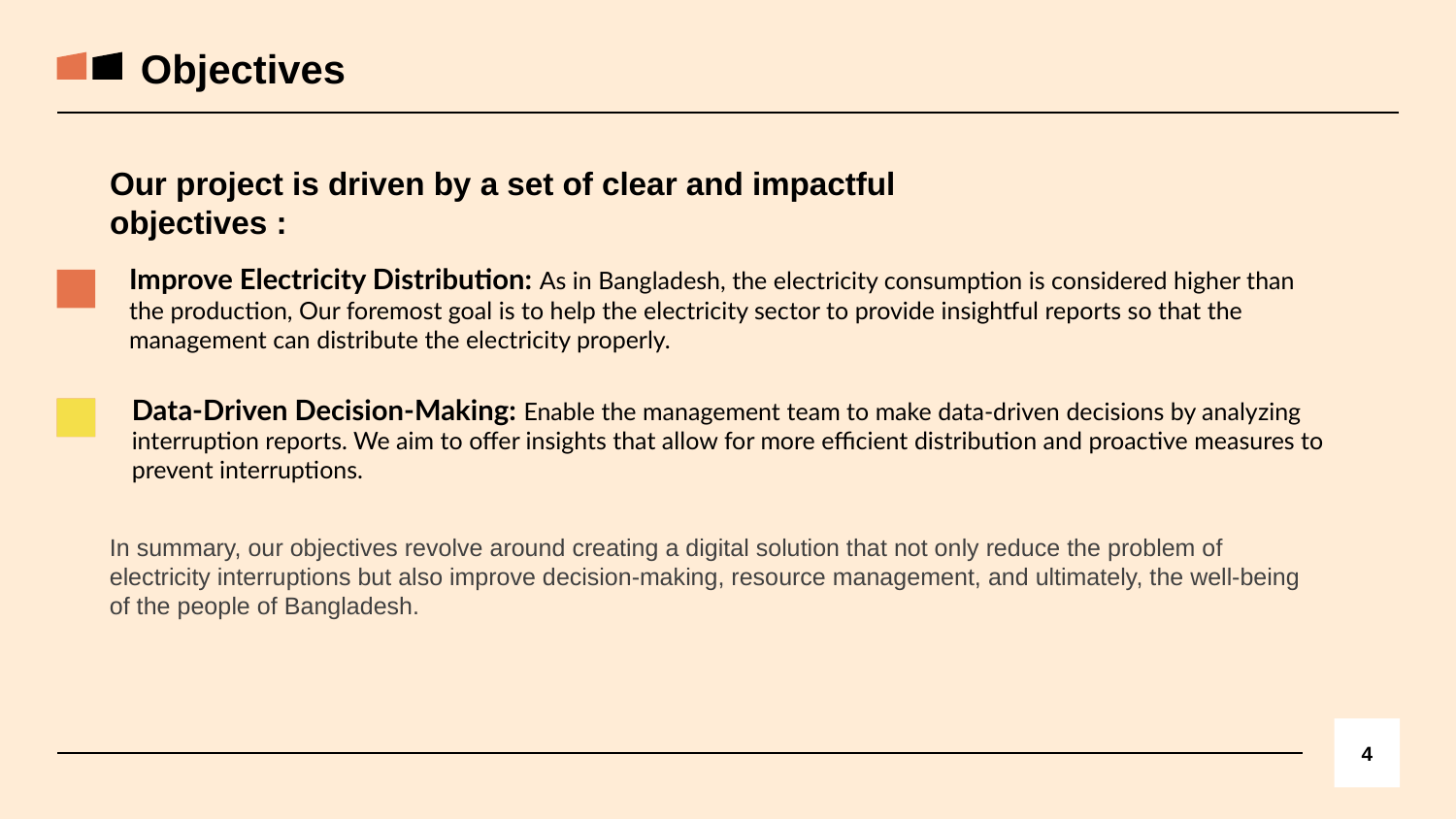

Objectives

Our project is driven by a set of clear and impactful objectives :
Improve Electricity Distribution: As in Bangladesh, the electricity consumption is considered higher than the production, Our foremost goal is to help the electricity sector to provide insightful reports so that the management can distribute the electricity properly.

Data-Driven Decision-Making: Enable the management team to make data-driven decisions by analyzing interruption reports. We aim to offer insights that allow for more efficient distribution and proactive measures to prevent interruptions.

In summary, our objectives revolve around creating a digital solution that not only reduce the problem of electricity interruptions but also improve decision-making, resource management, and ultimately, the well-being of the people of Bangladesh.
4